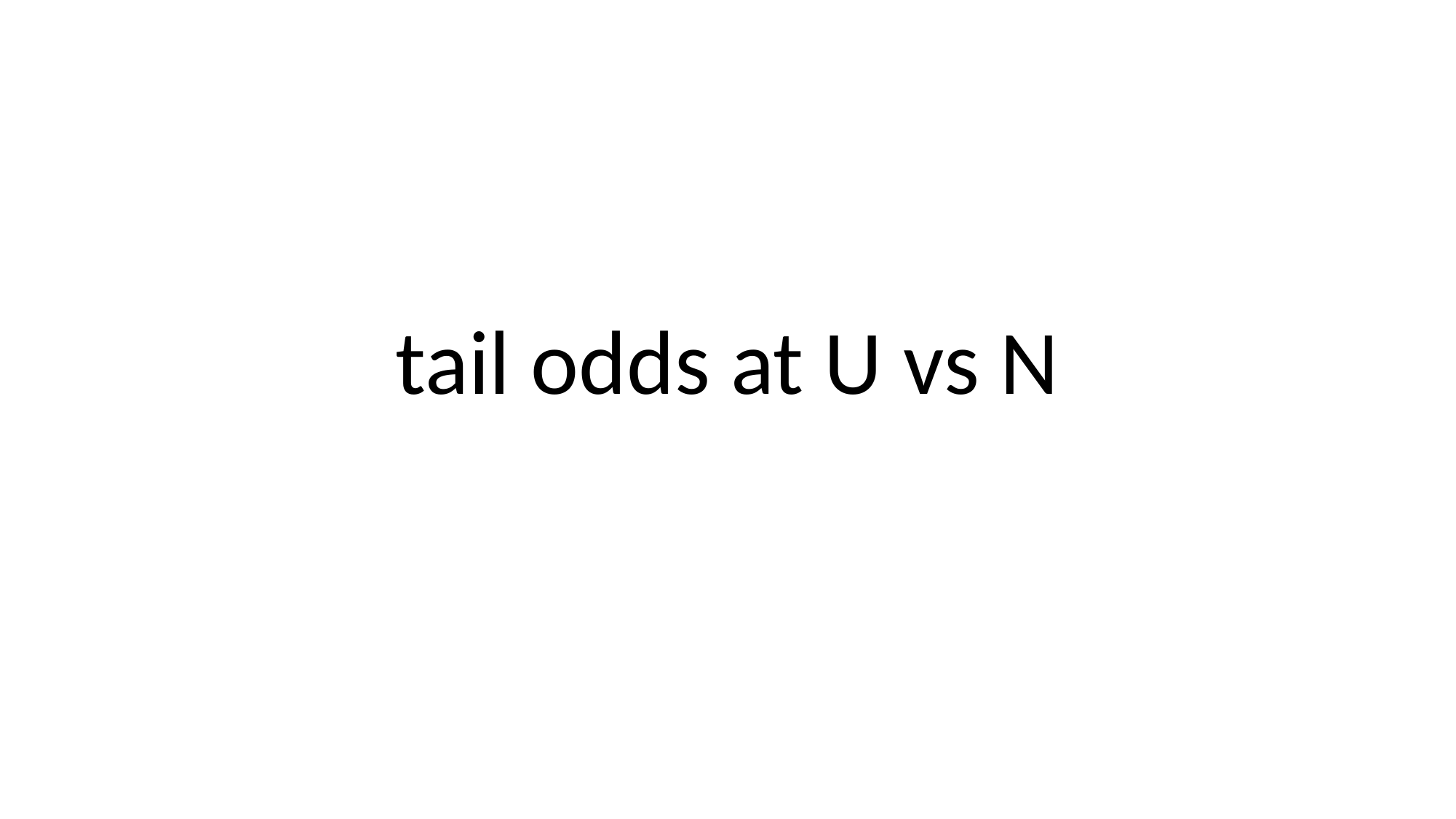

# tail odds at U vs N